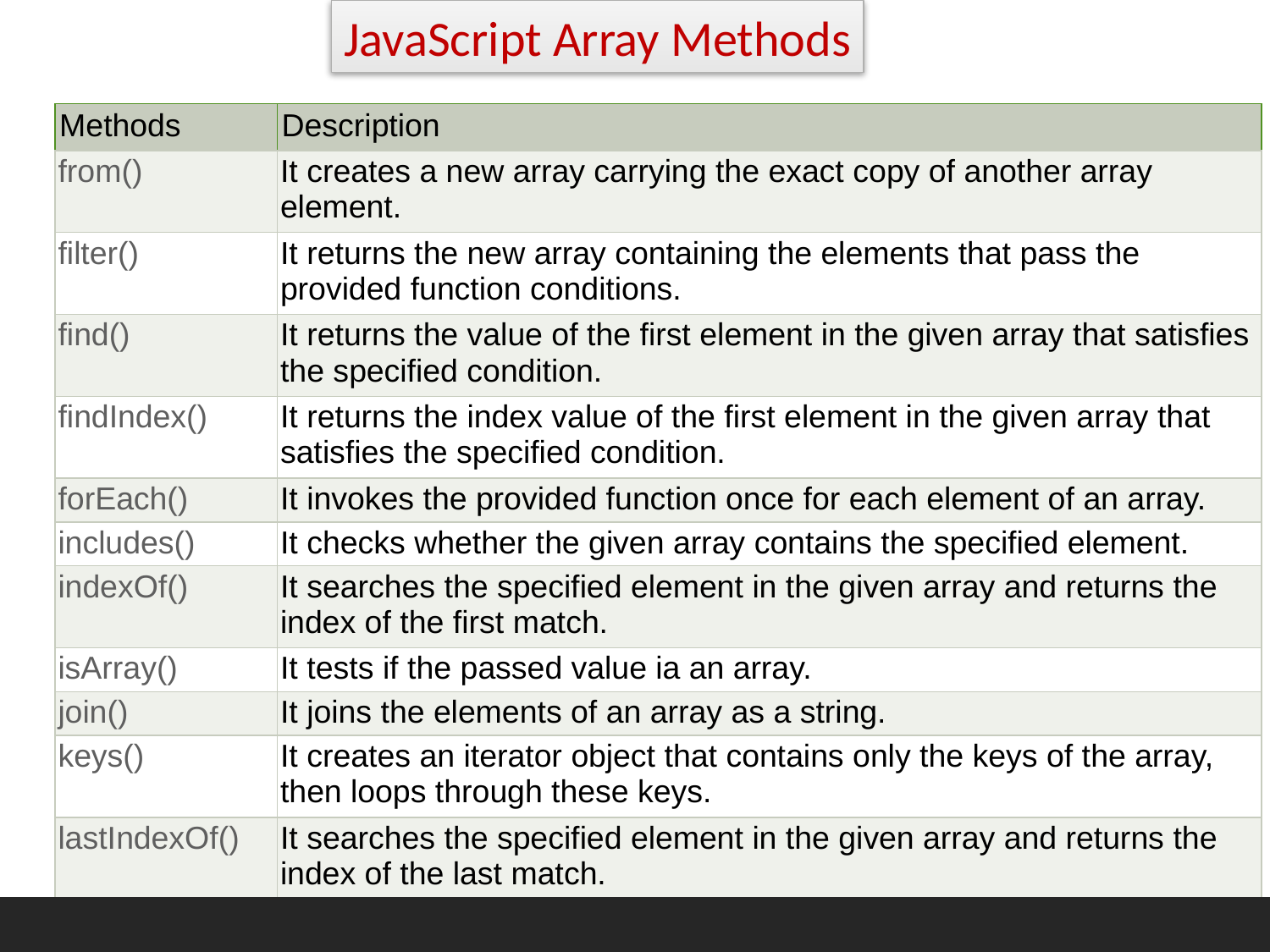

JavaScript Array Methods
| Methods | Description |
| --- | --- |
| from() | It creates a new array carrying the exact copy of another array element. |
| filter() | It returns the new array containing the elements that pass the provided function conditions. |
| find() | It returns the value of the first element in the given array that satisfies the specified condition. |
| findIndex() | It returns the index value of the first element in the given array that satisfies the specified condition. |
| forEach() | It invokes the provided function once for each element of an array. |
| includes() | It checks whether the given array contains the specified element. |
| indexOf() | It searches the specified element in the given array and returns the index of the first match. |
| isArray() | It tests if the passed value ia an array. |
| join() | It joins the elements of an array as a string. |
| keys() | It creates an iterator object that contains only the keys of the array, then loops through these keys. |
| lastIndexOf() | It searches the specified element in the given array and returns the index of the last match. |